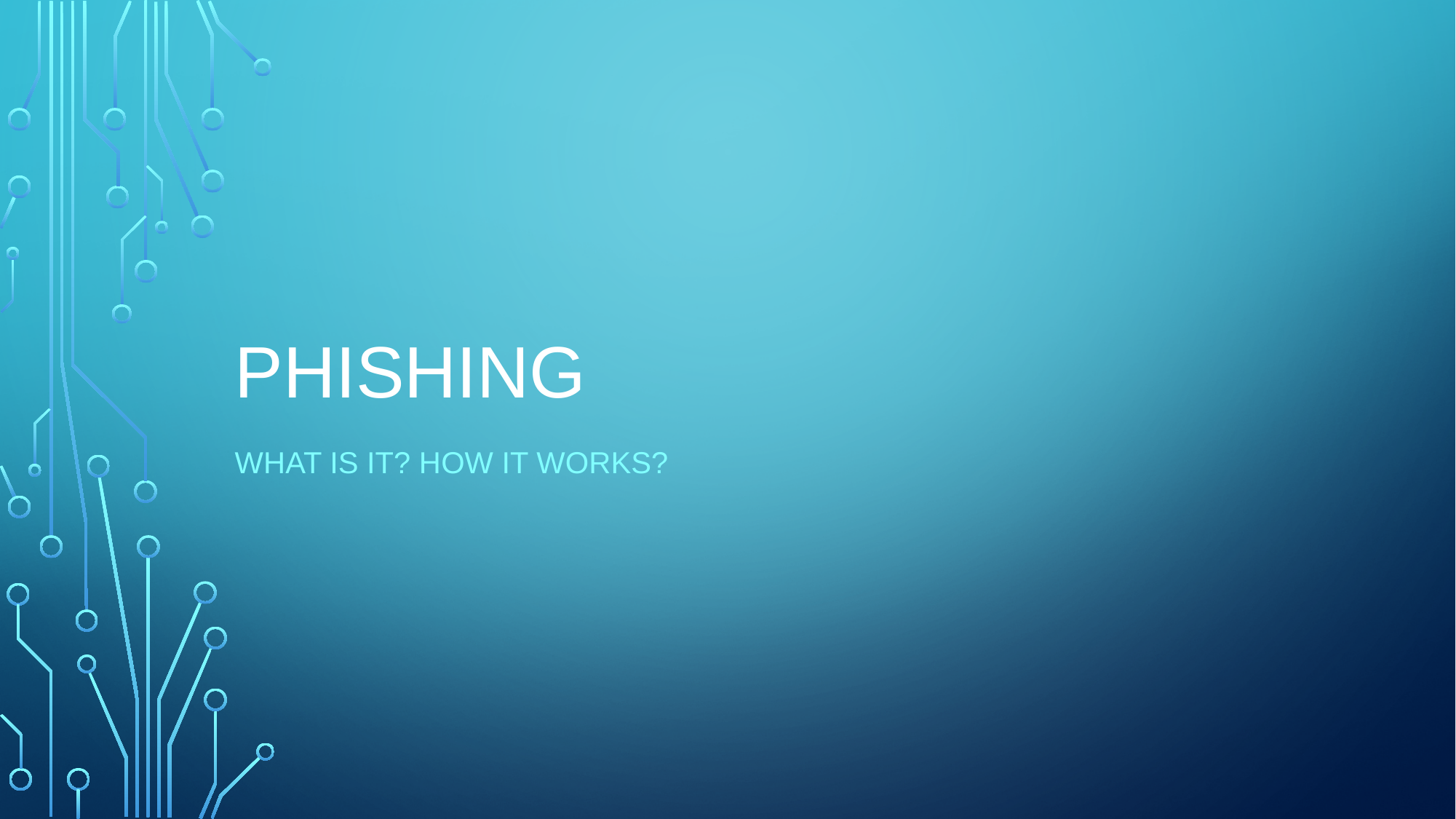

# PHISHING
What is it? How it works?